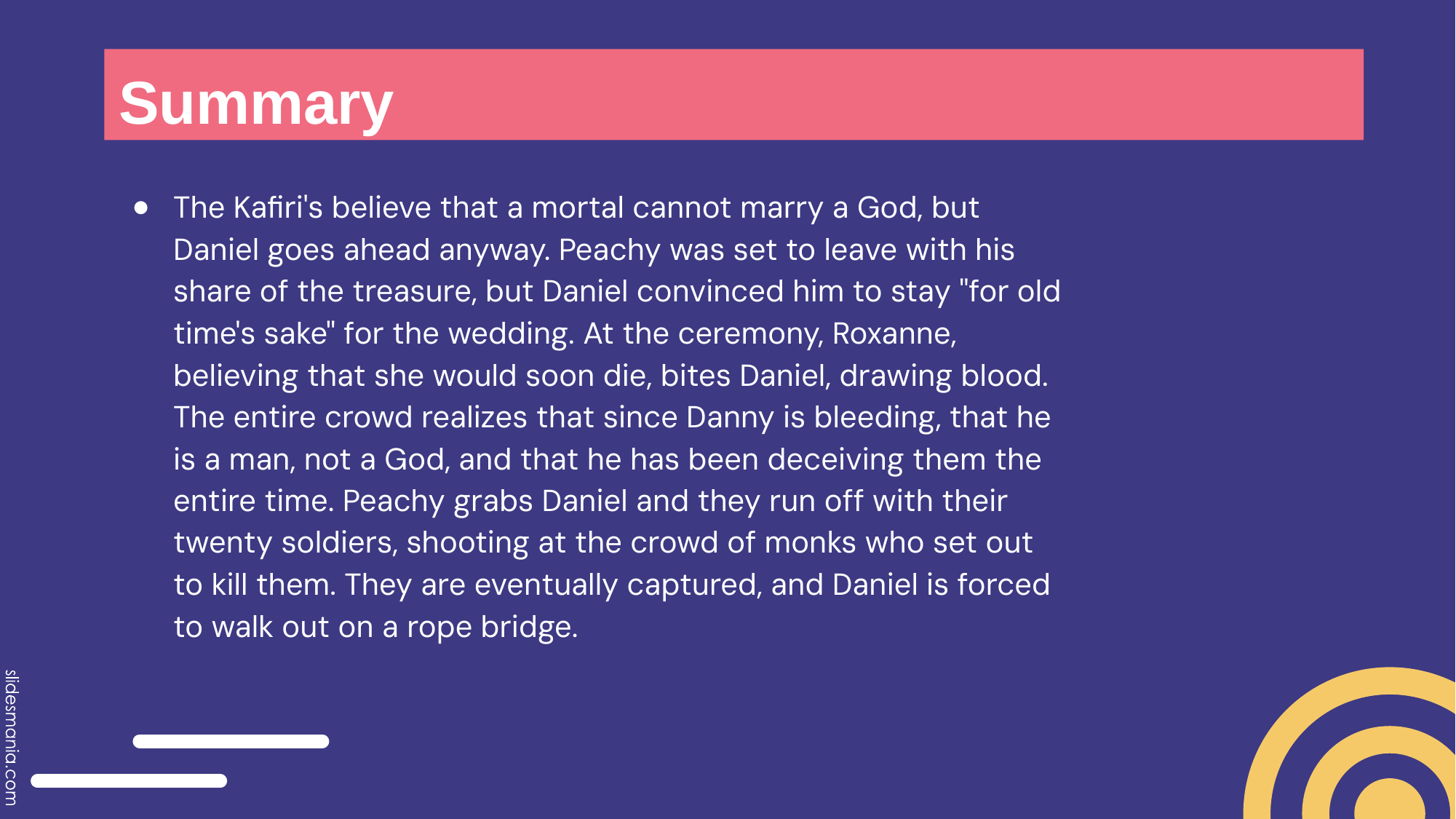

# Summary
The Kafiri's believe that a mortal cannot marry a God, but Daniel goes ahead anyway. Peachy was set to leave with his share of the treasure, but Daniel convinced him to stay "for old time's sake" for the wedding. At the ceremony, Roxanne, believing that she would soon die, bites Daniel, drawing blood. The entire crowd realizes that since Danny is bleeding, that he is a man, not a God, and that he has been deceiving them the entire time. Peachy grabs Daniel and they run off with their twenty soldiers, shooting at the crowd of monks who set out to kill them. They are eventually captured, and Daniel is forced to walk out on a rope bridge.